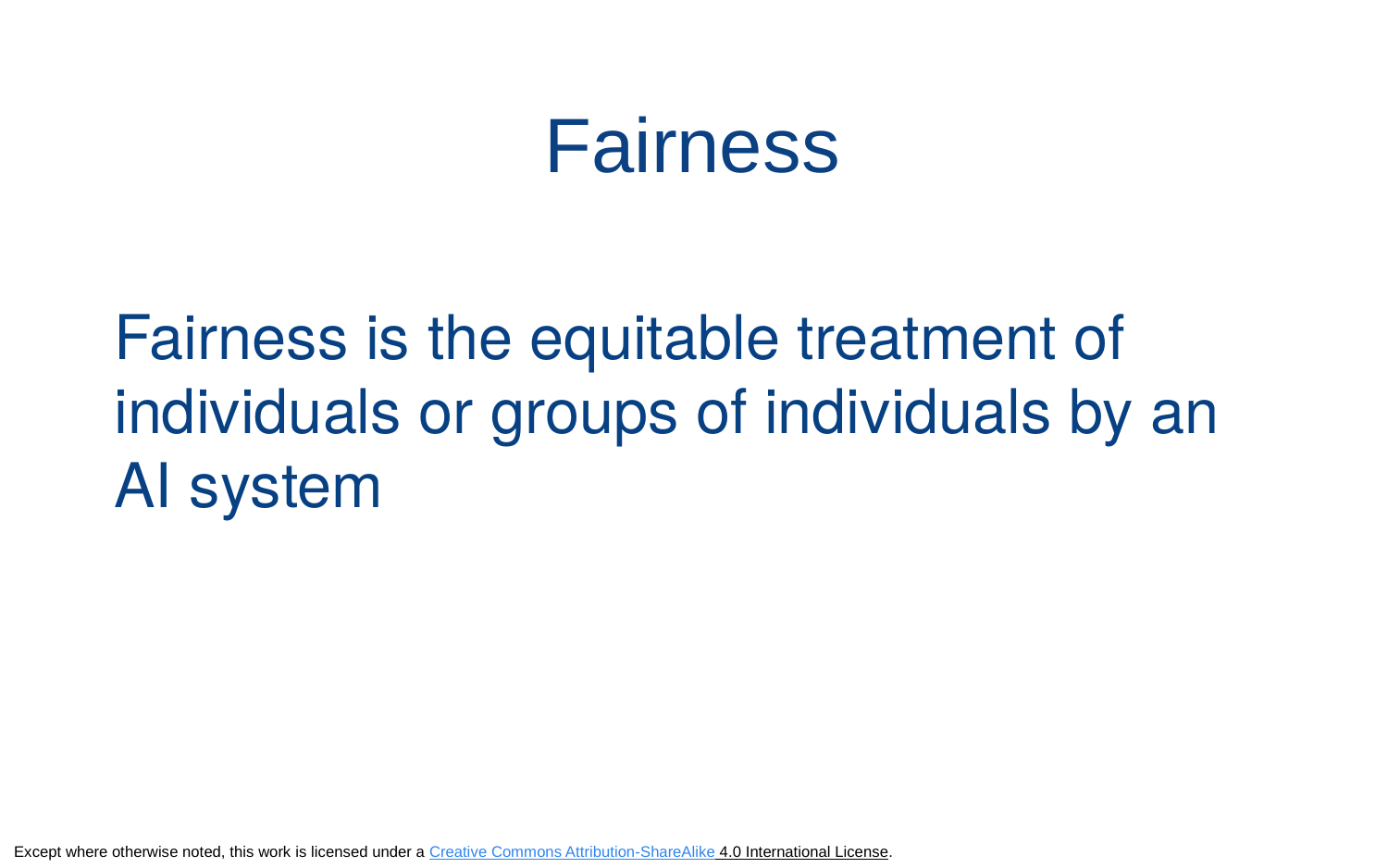

# Fairness

Fairness is the equitable treatment of individuals or groups of individuals by an AI system